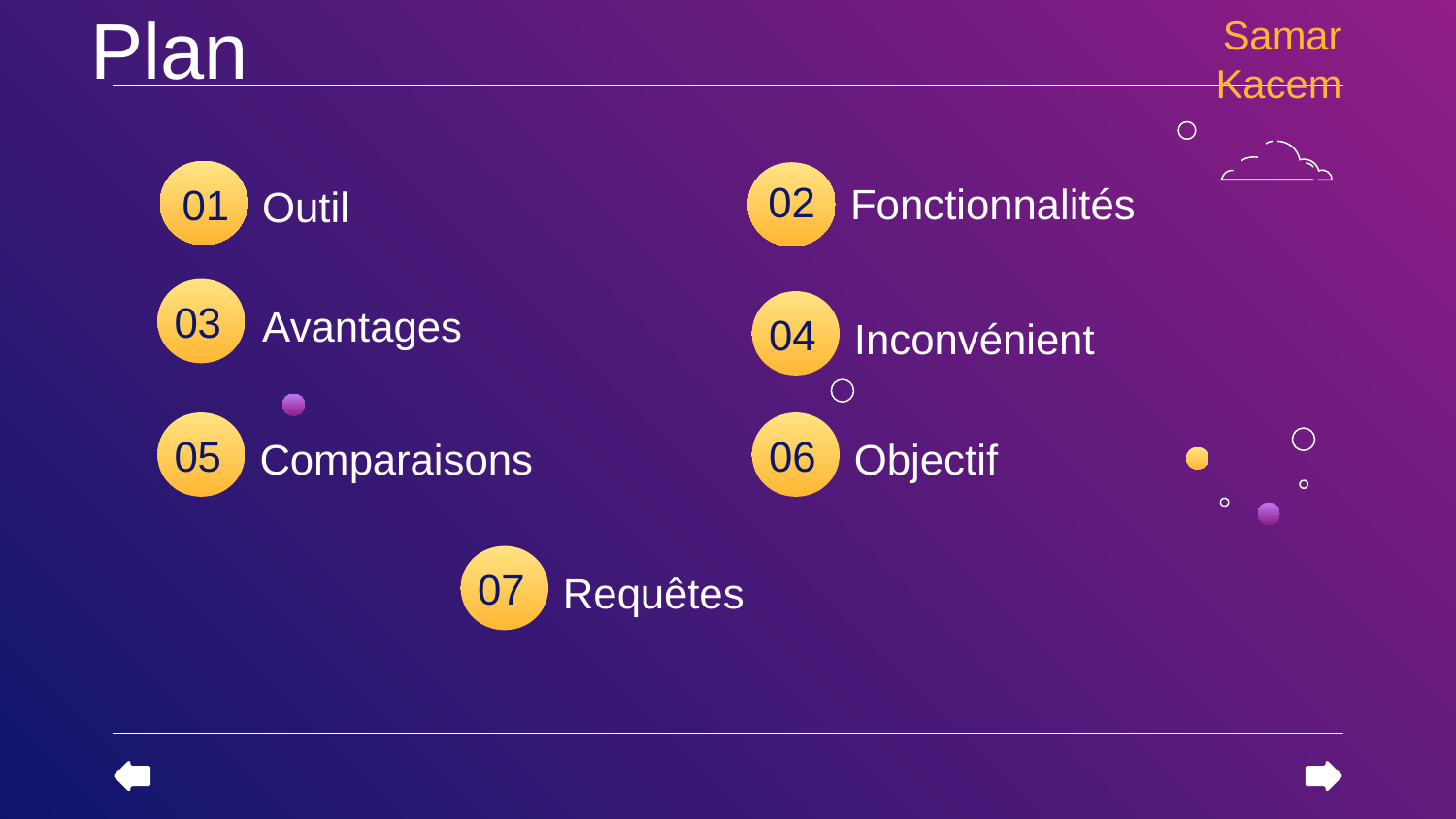

Plan
Samar Kacem

Fonctionnalités
# Outil

02
 01

Avantages

Inconvénient
03
04

Comparaisons
Objectif

05
06

Requêtes
07